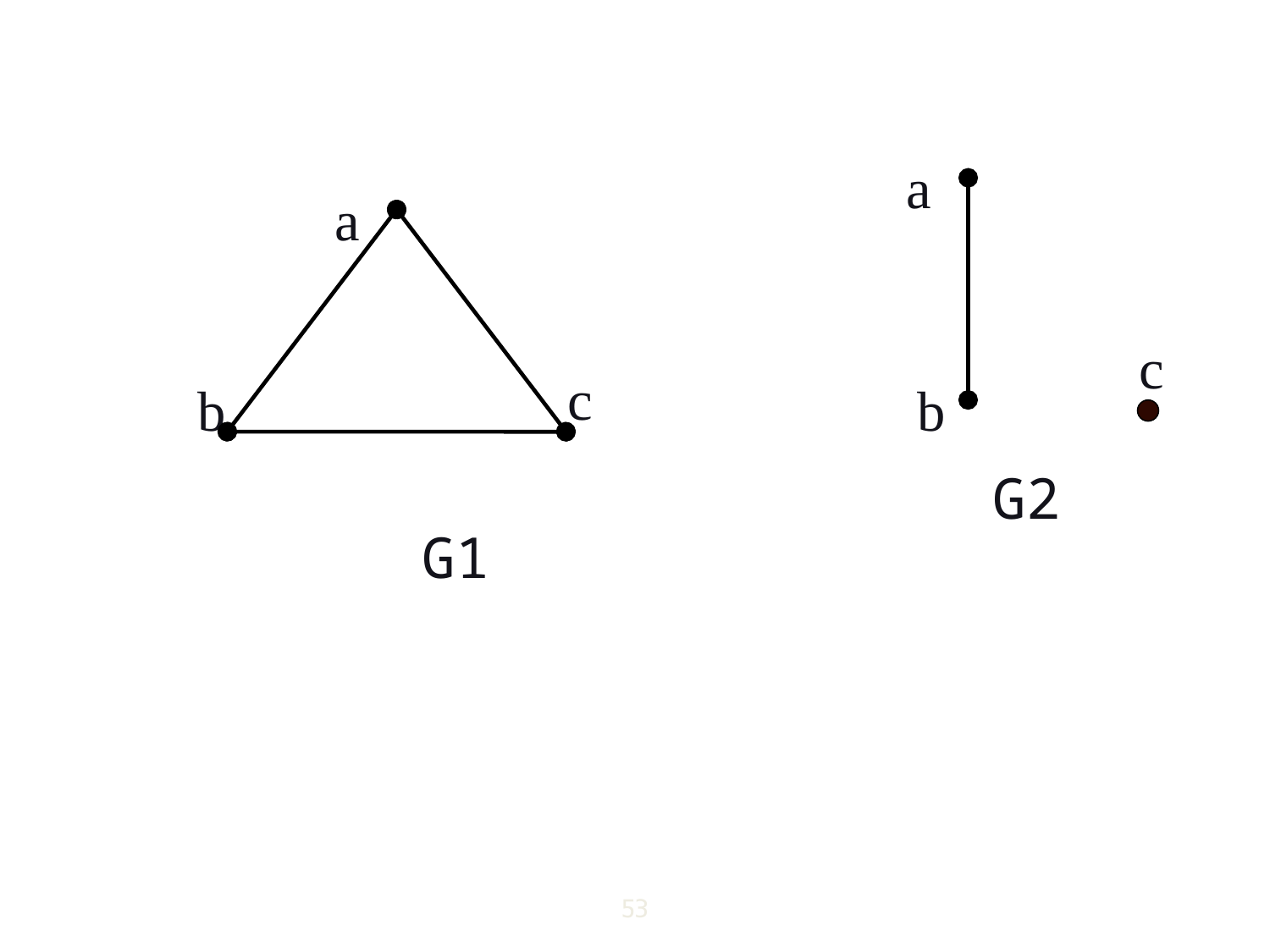

#
a
a

c
c
b
b

G2
G1
53